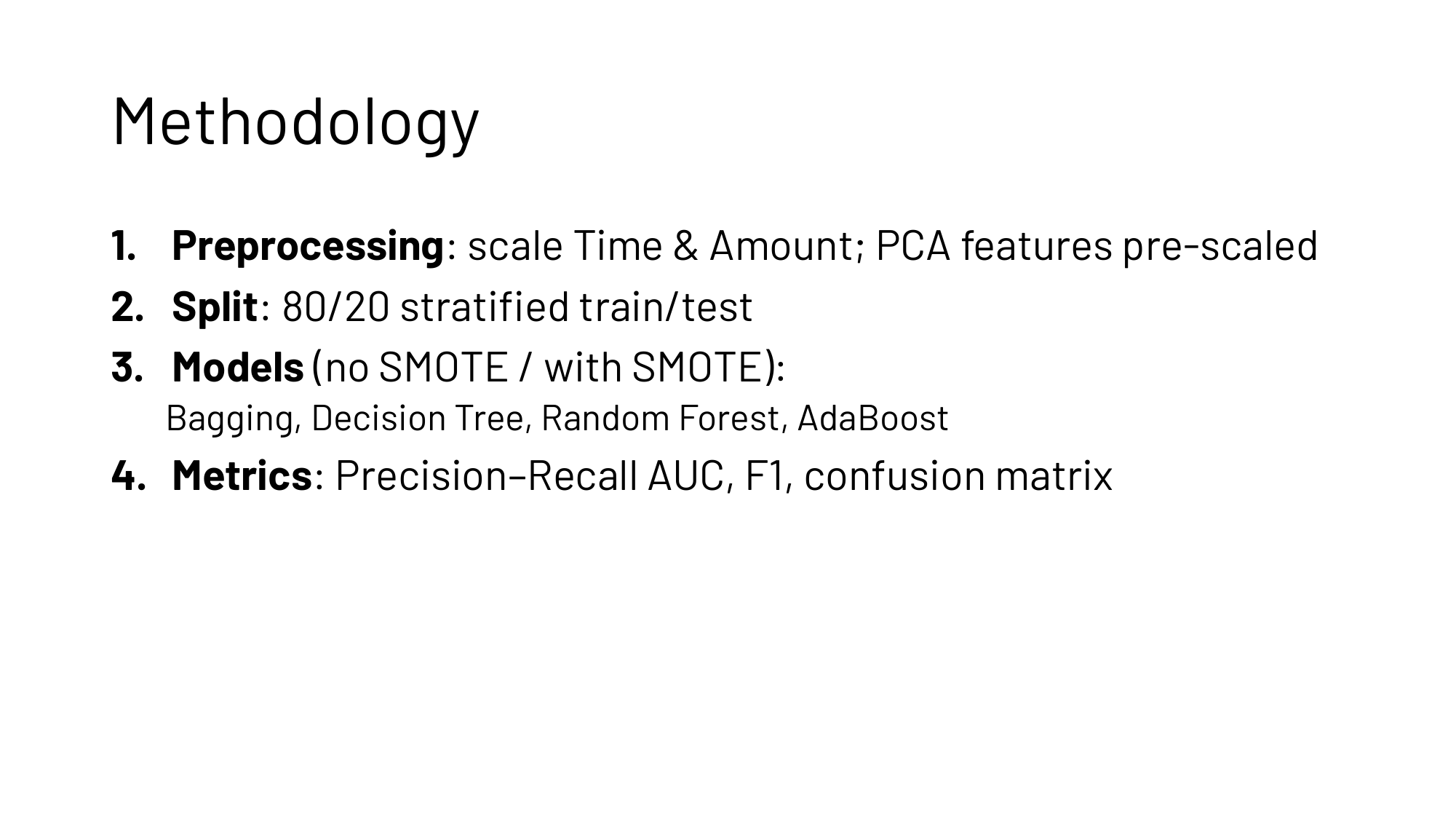

# Methodology
Preprocessing: scale Time & Amount; PCA features pre-scaled
Split: 80/20 stratified train/test
Models (no SMOTE / with SMOTE):
Bagging, Decision Tree, Random Forest, AdaBoost
Metrics: Precision–Recall AUC, F1, confusion matrix